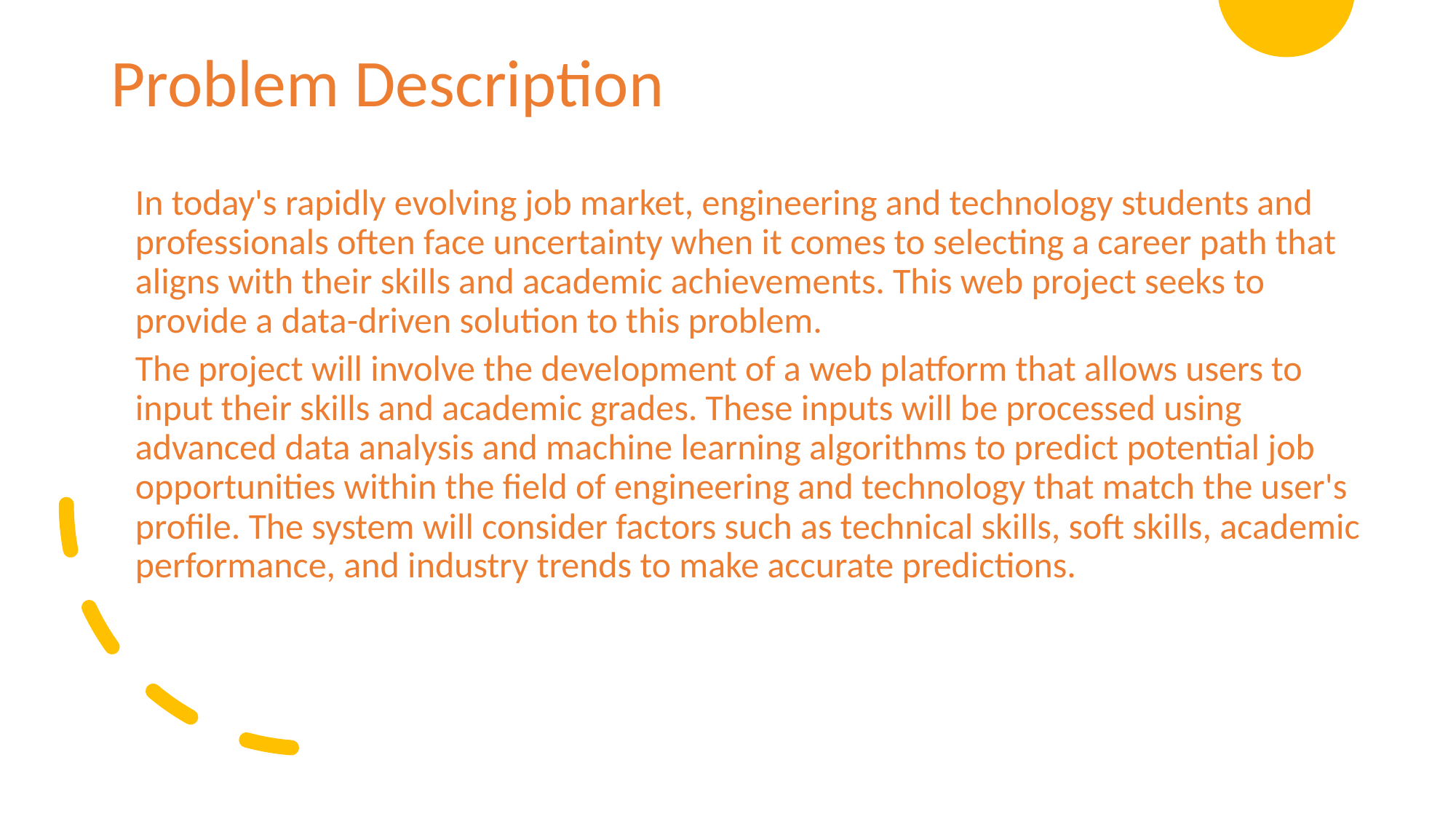

Problem Description

In today's rapidly evolving job market, engineering and technology students and professionals often face uncertainty when it comes to selecting a career path that aligns with their skills and academic achievements. This web project seeks to provide a data-driven solution to this problem.
The project will involve the development of a web platform that allows users to input their skills and academic grades. These inputs will be processed using advanced data analysis and machine learning algorithms to predict potential job opportunities within the field of engineering and technology that match the user's profile. The system will consider factors such as technical skills, soft skills, academic performance, and industry trends to make accurate predictions.